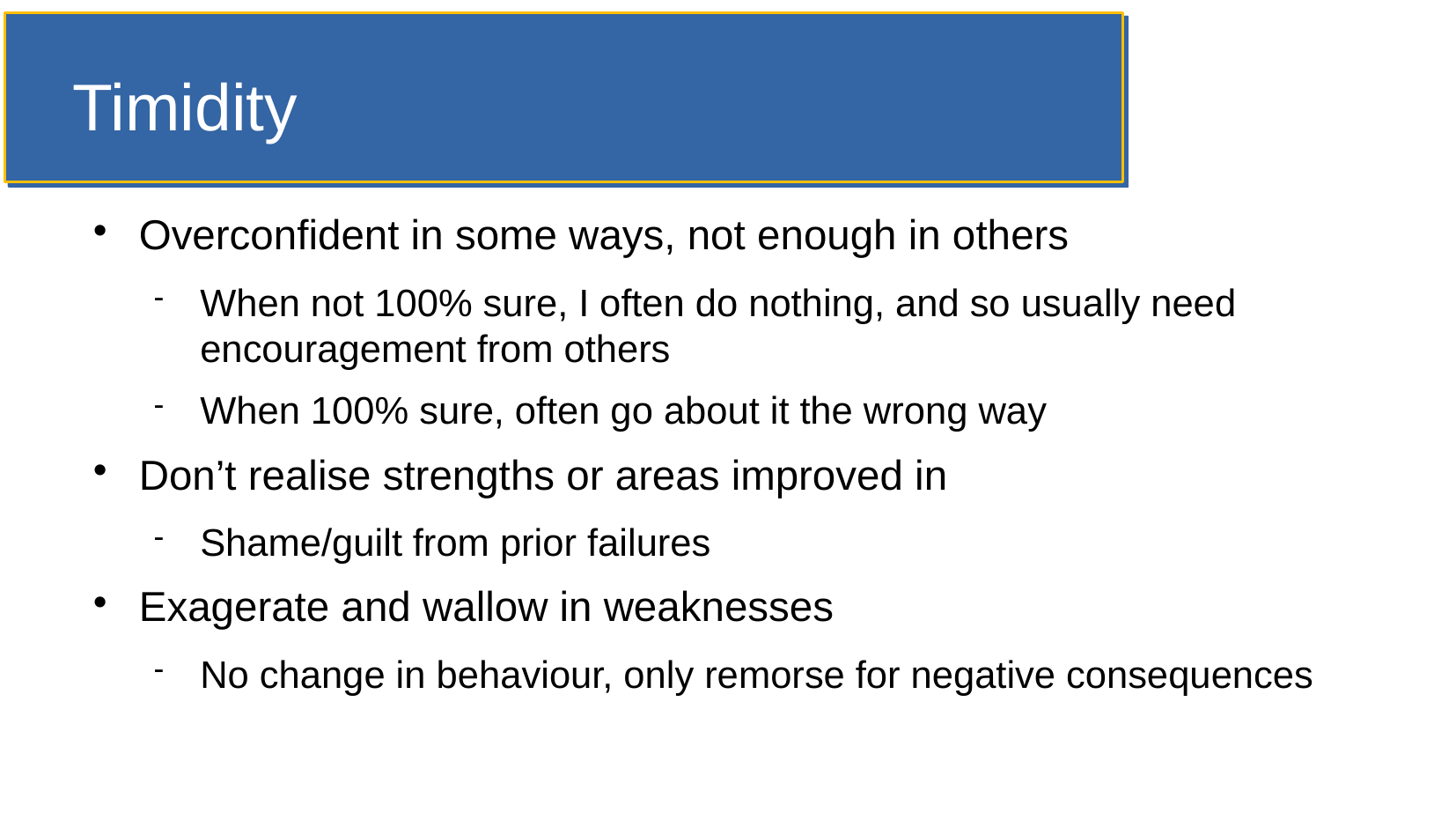

Timidity
Overconfident in some ways, not enough in others
When not 100% sure, I often do nothing, and so usually need encouragement from others
When 100% sure, often go about it the wrong way
Don’t realise strengths or areas improved in
Shame/guilt from prior failures
Exagerate and wallow in weaknesses
No change in behaviour, only remorse for negative consequences